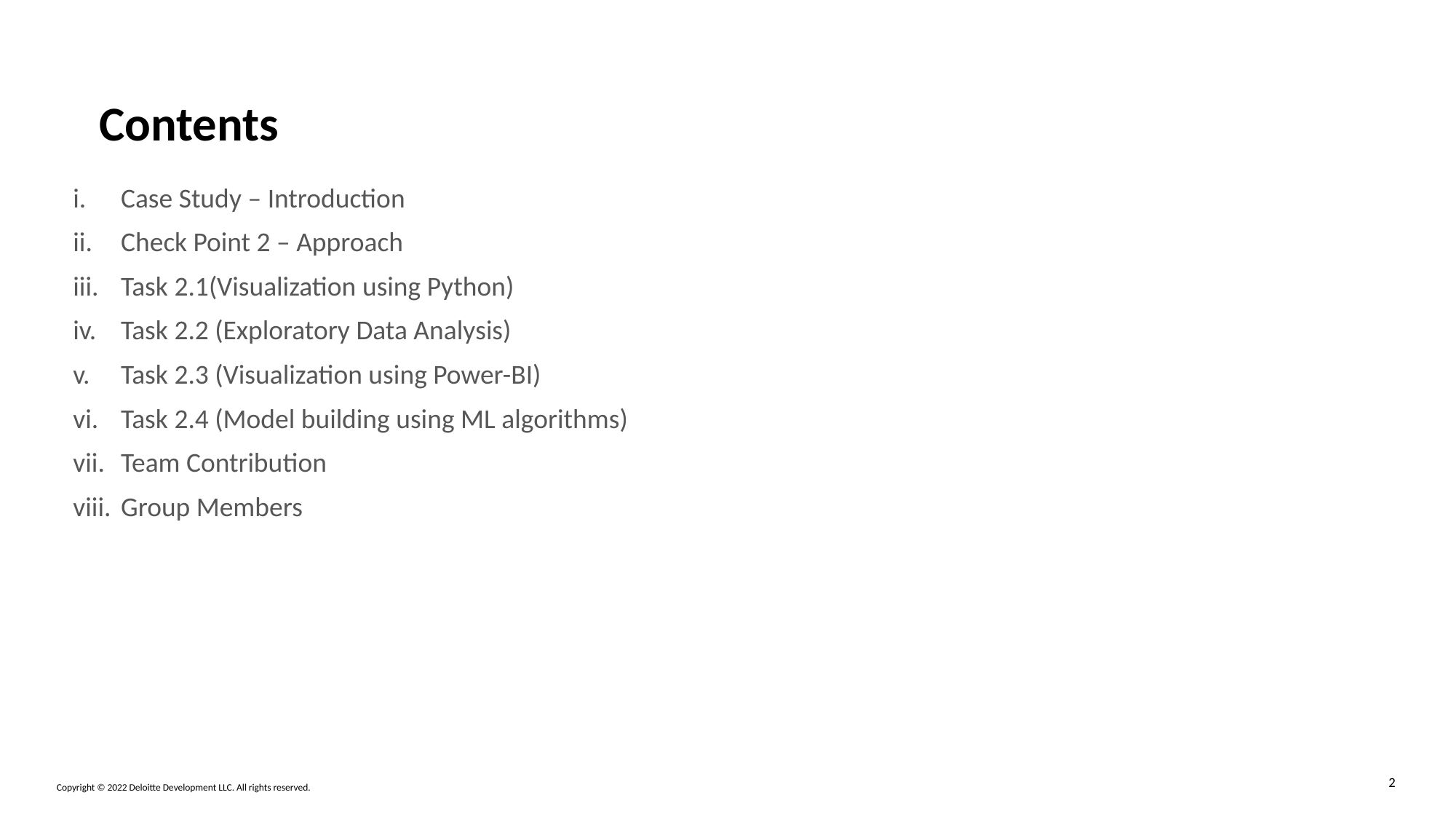

# Contents
Case Study – Introduction
Check Point 2 – Approach
Task 2.1(Visualization using Python)
Task 2.2 (Exploratory Data Analysis)
Task 2.3 (Visualization using Power-BI)
Task 2.4 (Model building using ML algorithms)
Team Contribution
Group Members